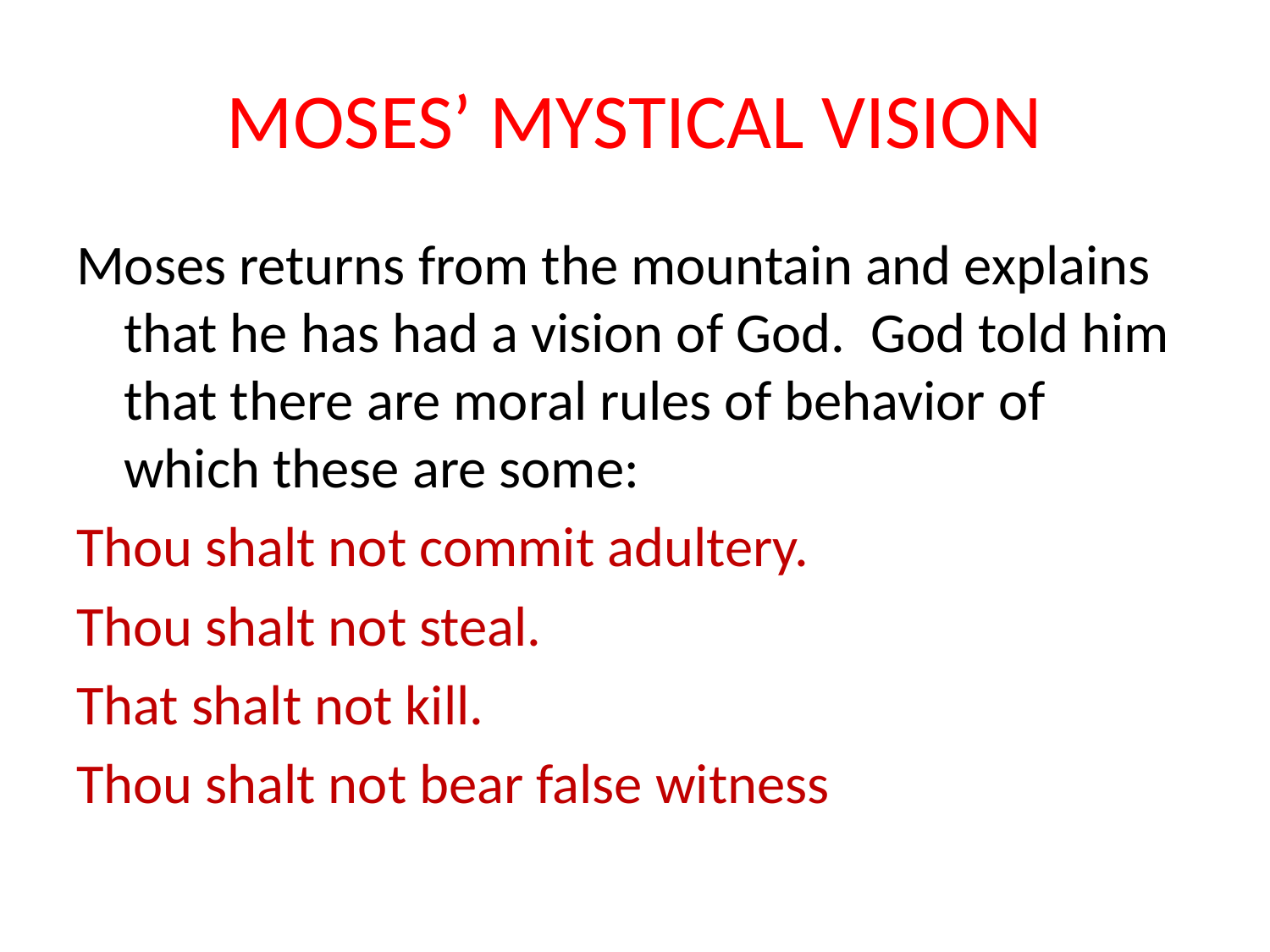

# MOSES’ MYSTICAL VISION
Moses returns from the mountain and explains that he has had a vision of God.  God told him that there are moral rules of behavior of which these are some:
Thou shalt not commit adultery.
Thou shalt not steal.
That shalt not kill.
Thou shalt not bear false witness